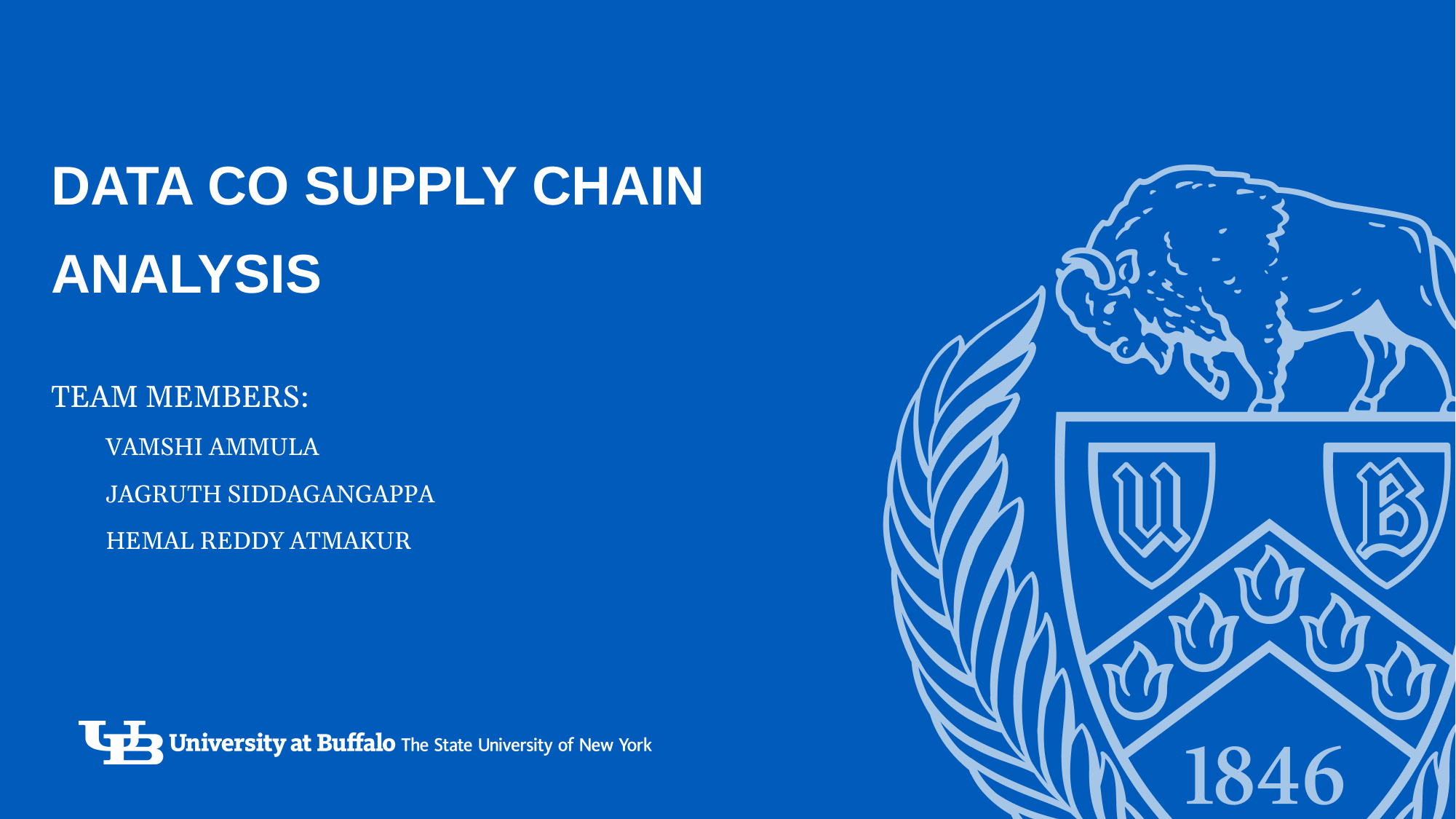

# DATA CO SUPPLY CHAIN ANALYSIS
TEAM MEMBERS:
VAMSHI AMMULA
JAGRUTH SIDDAGANGAPPA
HEMAL REDDY ATMAKUR